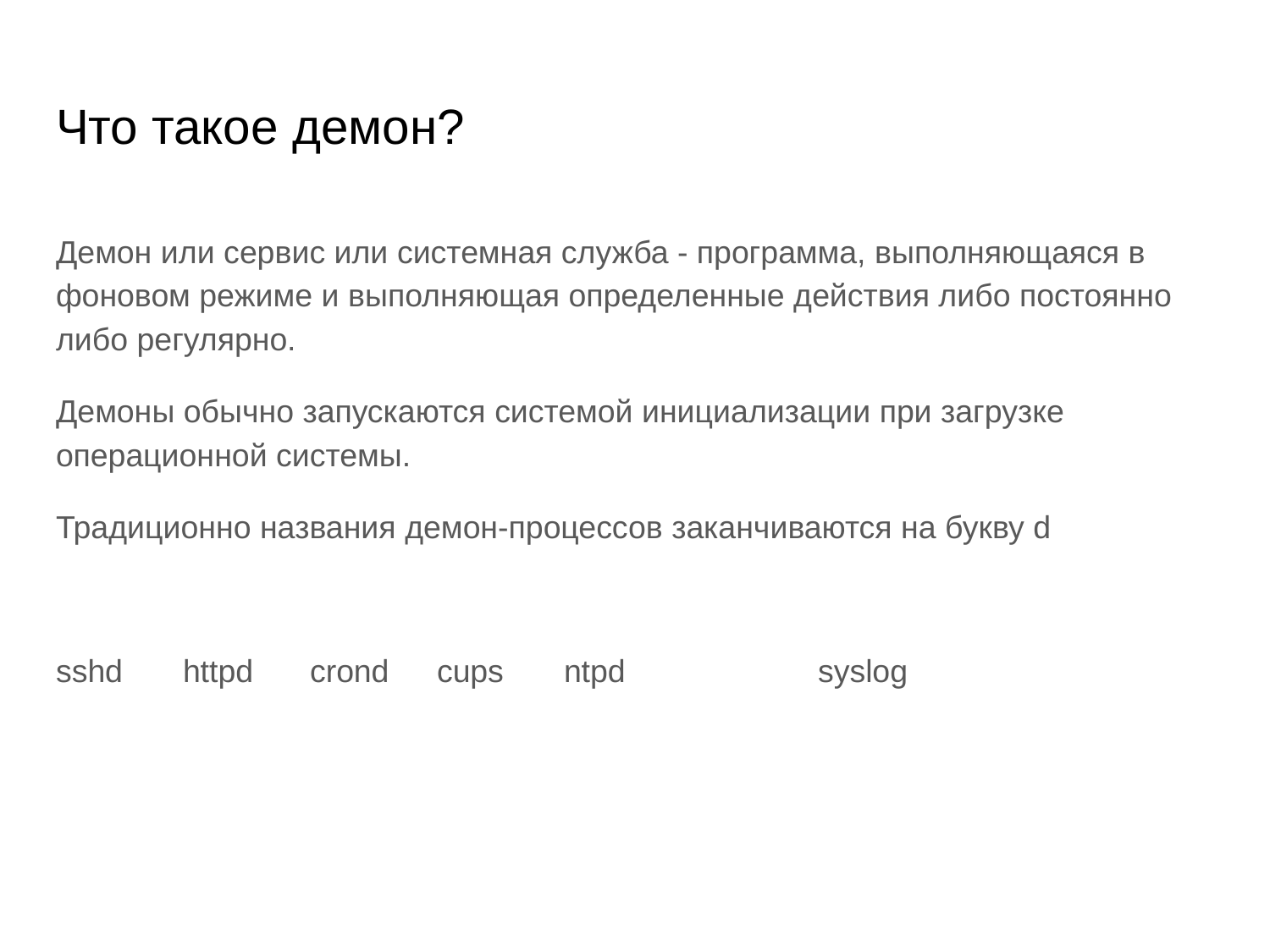

# Что такое демон?
Демон или сервис или системная служба - программа, выполняющаяся в фоновом режиме и выполняющая определенные действия либо постоянно либо регулярно.
Демоны обычно запускаются системой инициализации при загрузке операционной системы.
Традиционно названия демон-процессов заканчиваются на букву d

sshd	httpd 	crond	cups	ntpd		syslog